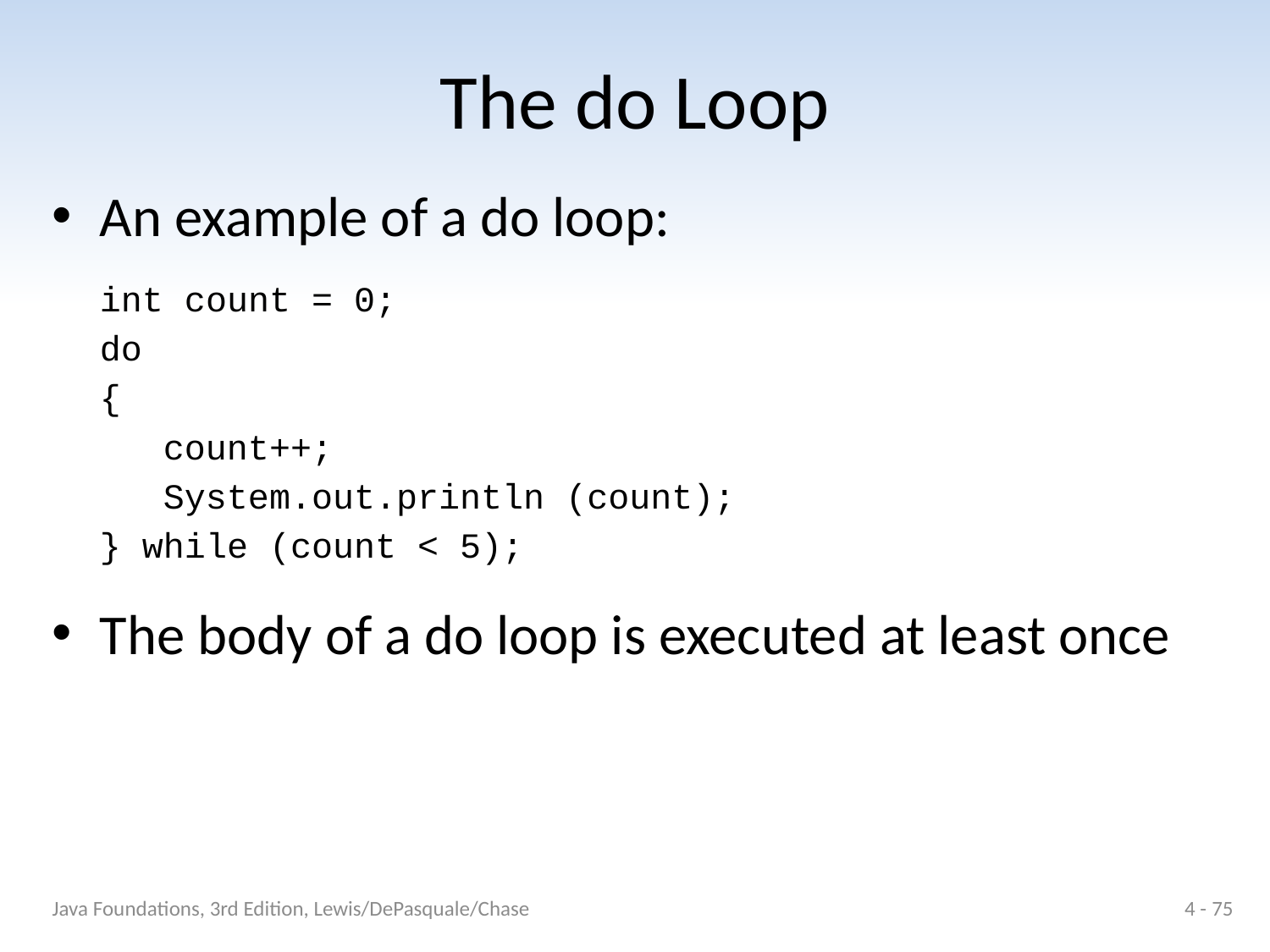

# The do Loop
An example of a do loop:
	int count = 0;
	do
	{
	   count++;
	   System.out.println (count);
	} while (count < 5);
The body of a do loop is executed at least once
Java Foundations, 3rd Edition, Lewis/DePasquale/Chase
4 - 75